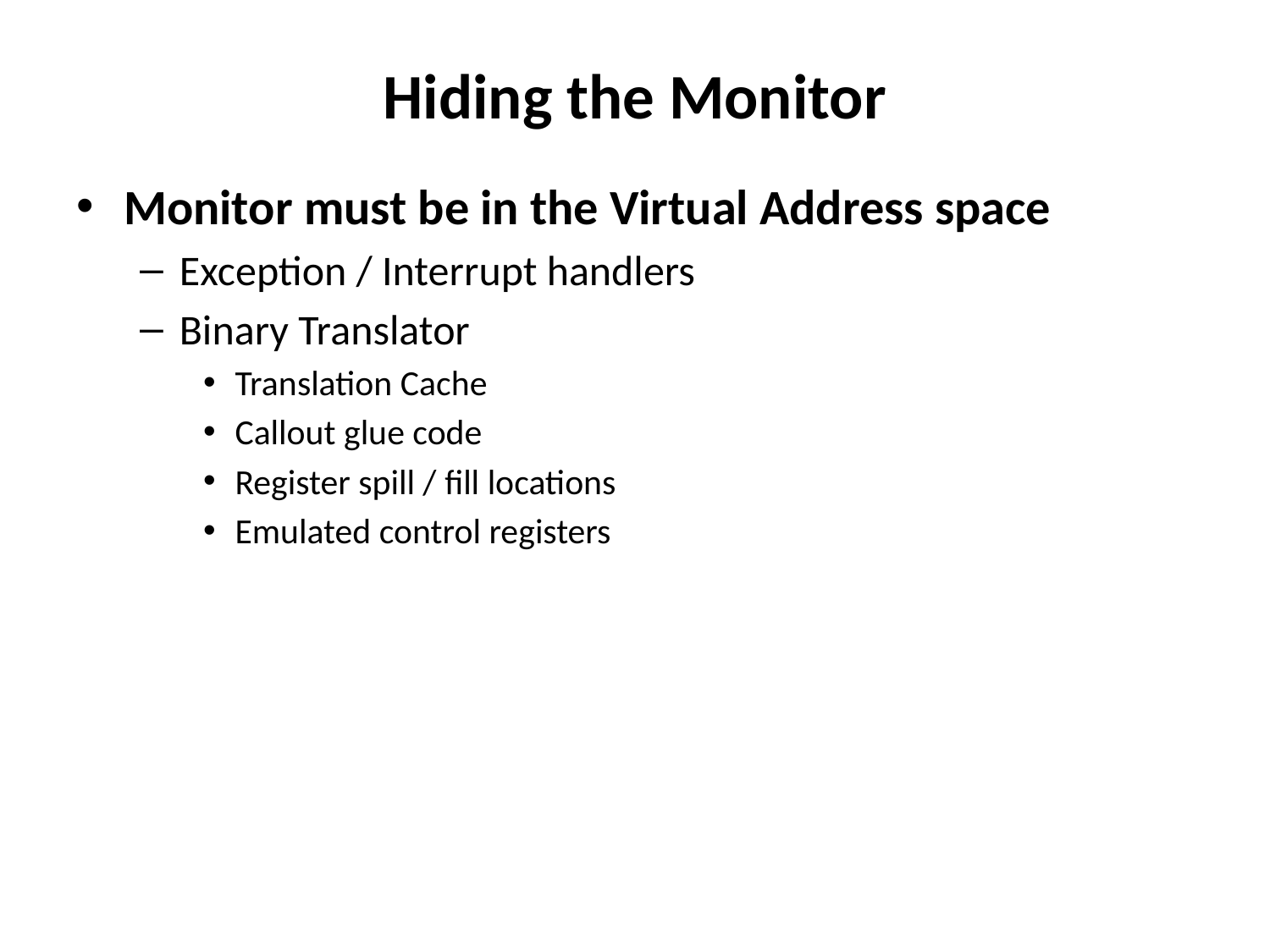

# Hiding the Monitor
Monitor must be in the Virtual Address space
Exception / Interrupt handlers
Binary Translator
Translation Cache
Callout glue code
Register spill / fill locations
Emulated control registers